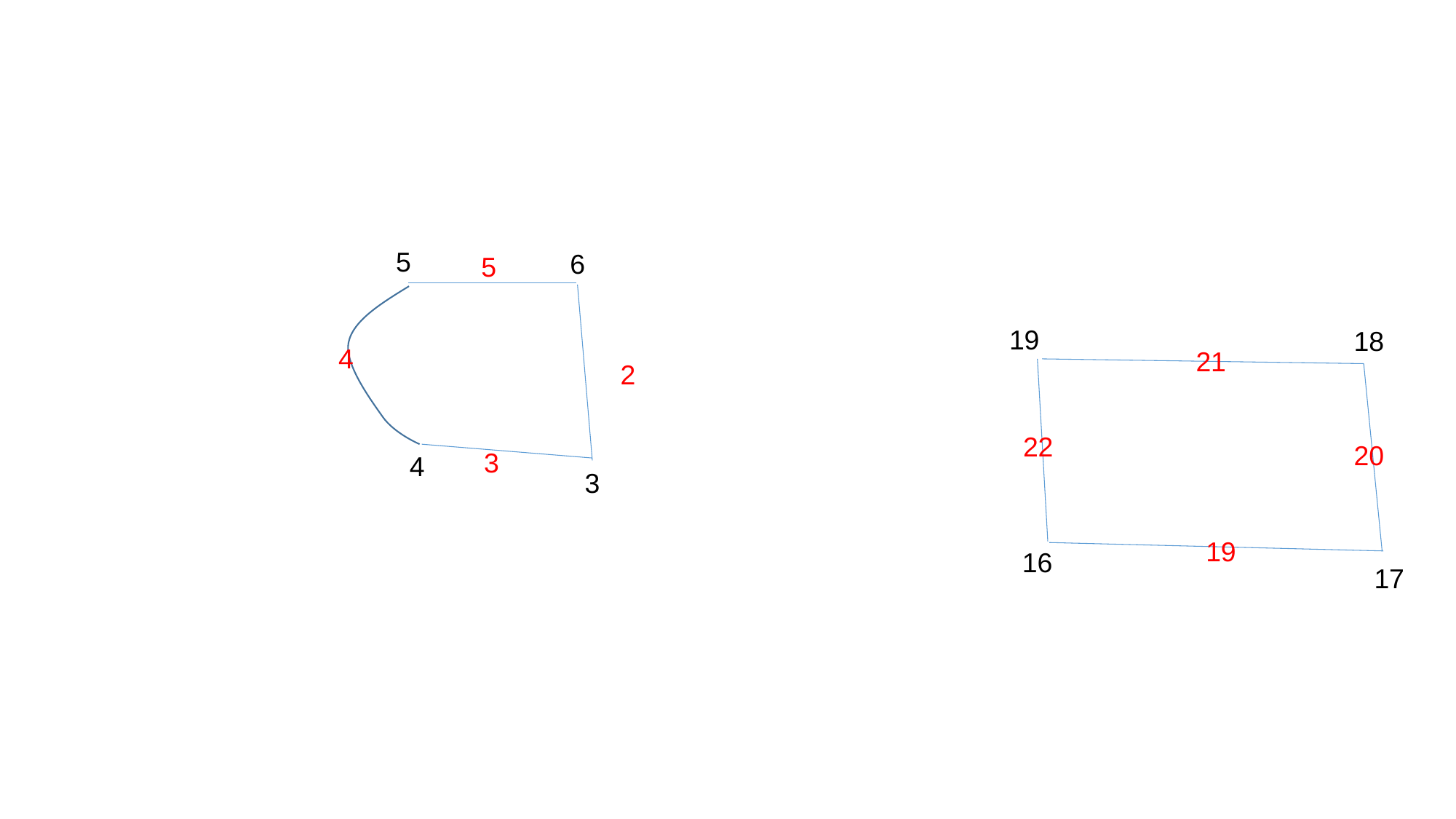

5
6
5

19
18
4
21
2
22
20
3
4
3
19
16
17